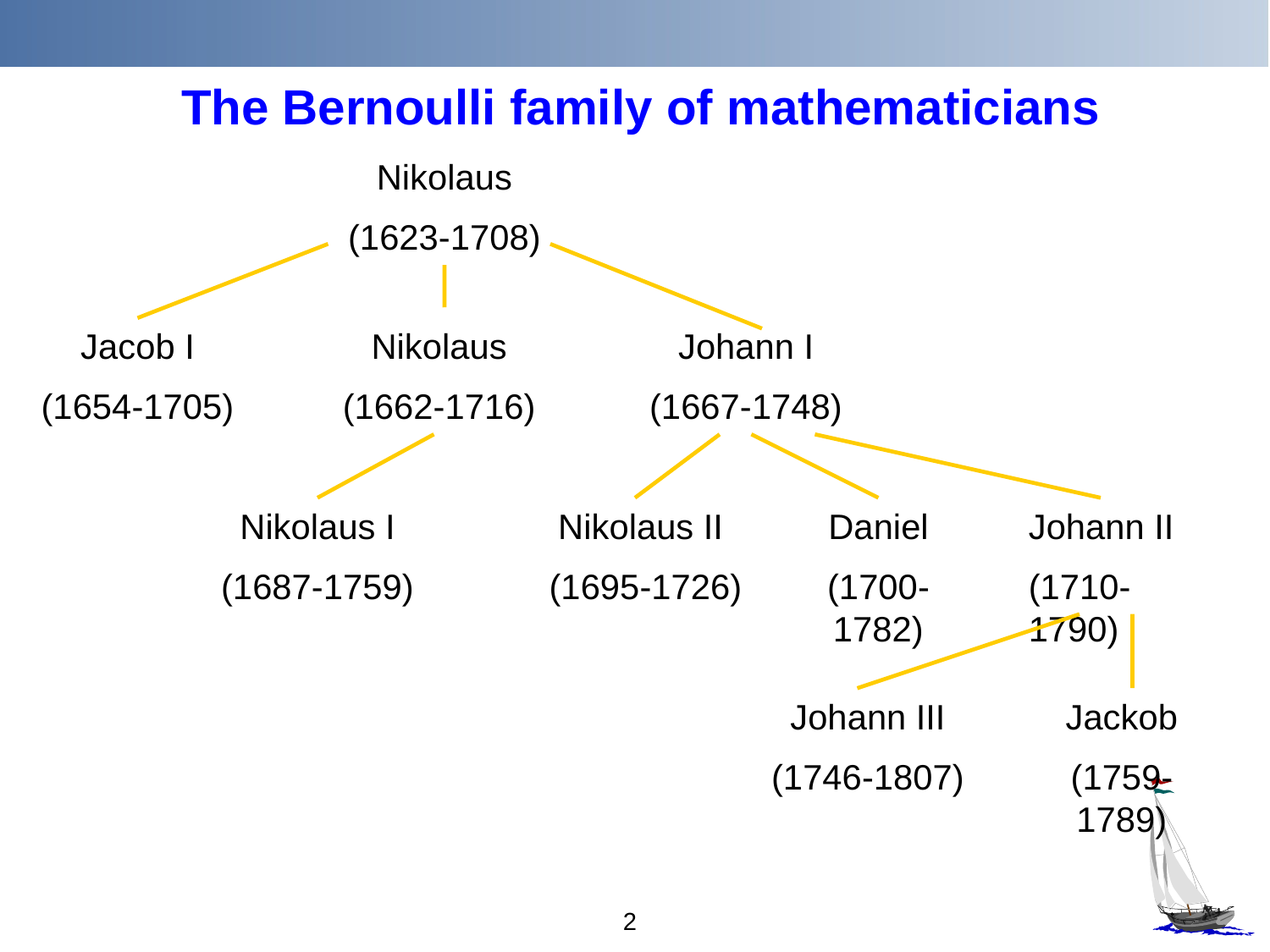

# The Bernoulli family of mathematicians
Nikolaus
(1623-1708)

Jacob I
(1654-1705)
Nikolaus
(1662-1716)
Johann I
(1667-1748)

Nikolaus I
(1687-1759)
Nikolaus II
(1695-1726)
Daniel
(1700-1782)
Johann II
(1710-1790)

Johann III
(1746-1807)
Jackob
(1759-1789)
2